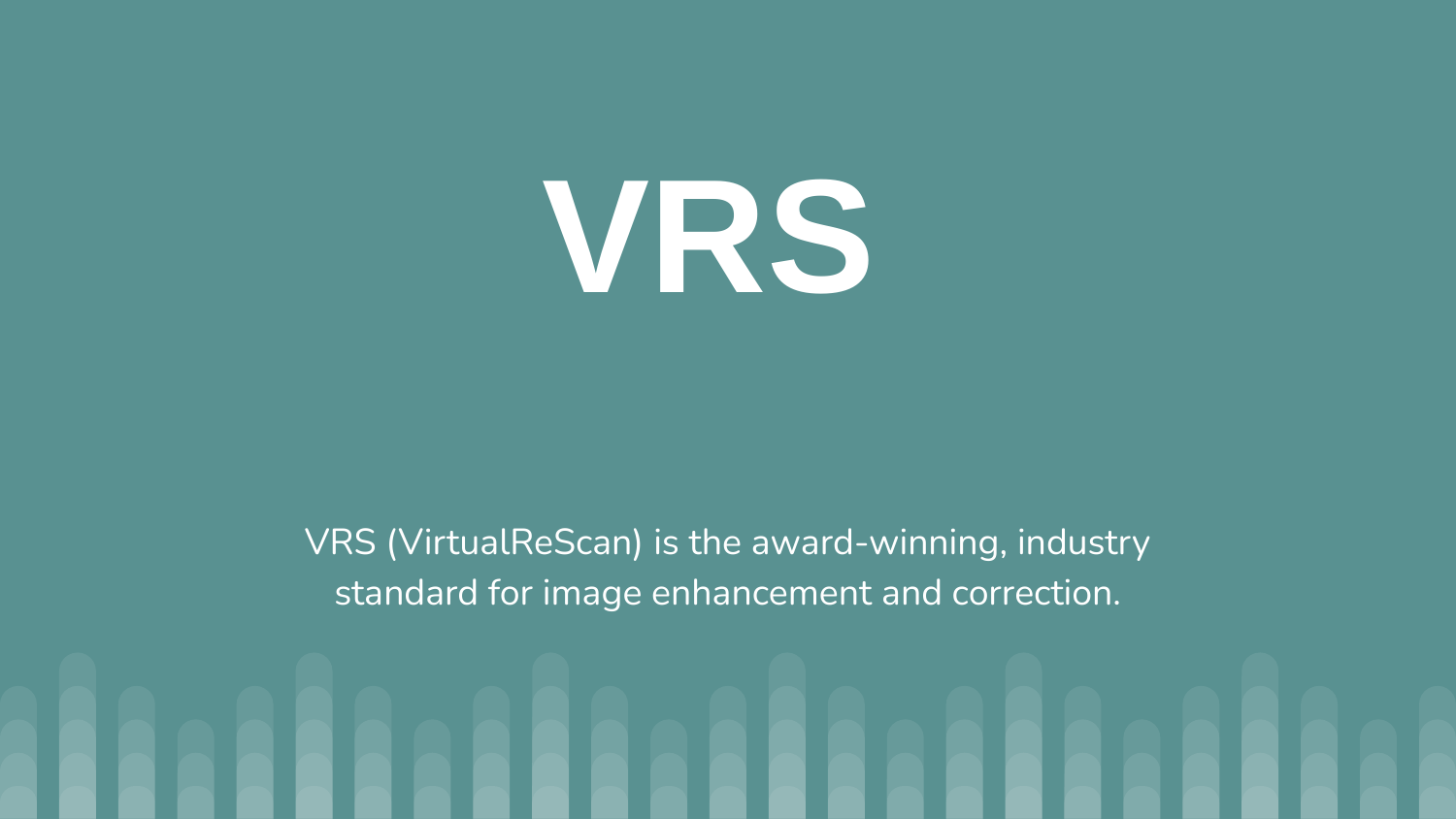

# VRS

VRS (VirtualReScan) is the award-winning, industry standard for image enhancement and correction.